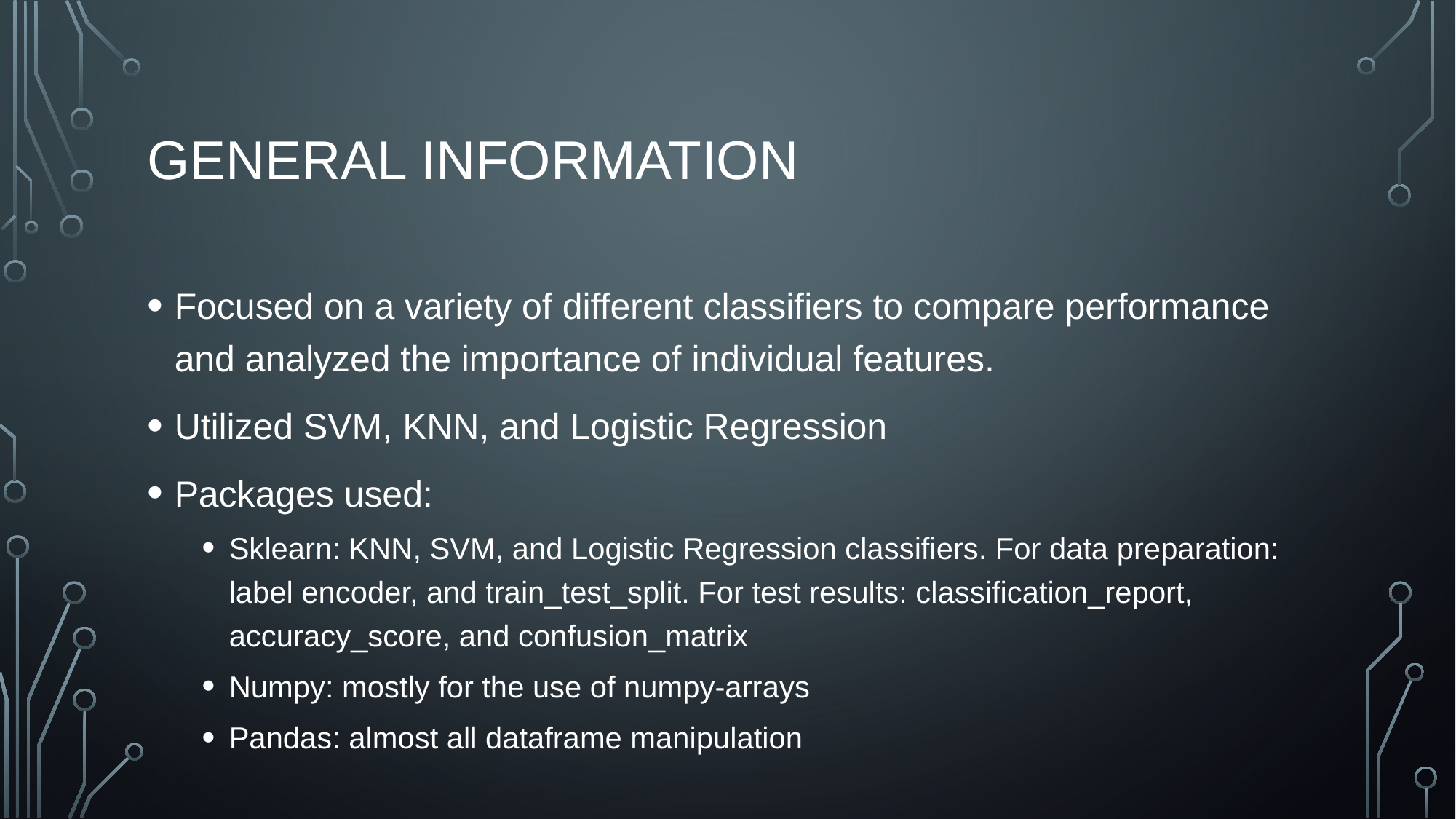

# General Information
Focused on a variety of different classifiers to compare performance and analyzed the importance of individual features.
Utilized SVM, KNN, and Logistic Regression
Packages used:
Sklearn: KNN, SVM, and Logistic Regression classifiers. For data preparation: label encoder, and train_test_split. For test results: classification_report, accuracy_score, and confusion_matrix
Numpy: mostly for the use of numpy-arrays
Pandas: almost all dataframe manipulation